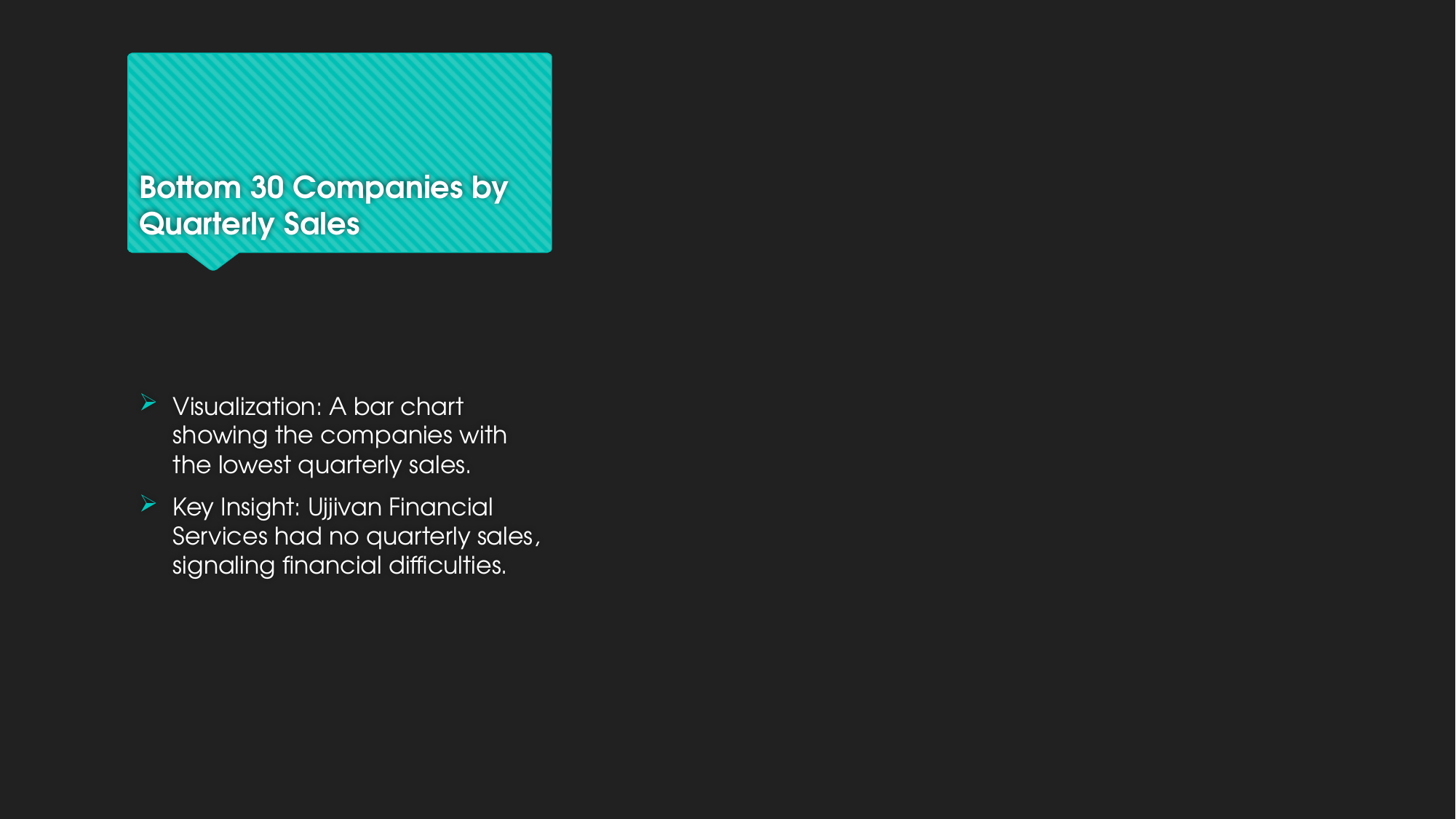

# Bottom 30 Companies by Quarterly Sales

Visualization: A bar chart showing the companies with the lowest quarterly sales.
Key Insight: Ujjivan Financial Services had no quarterly sales, signaling financial difficulties.